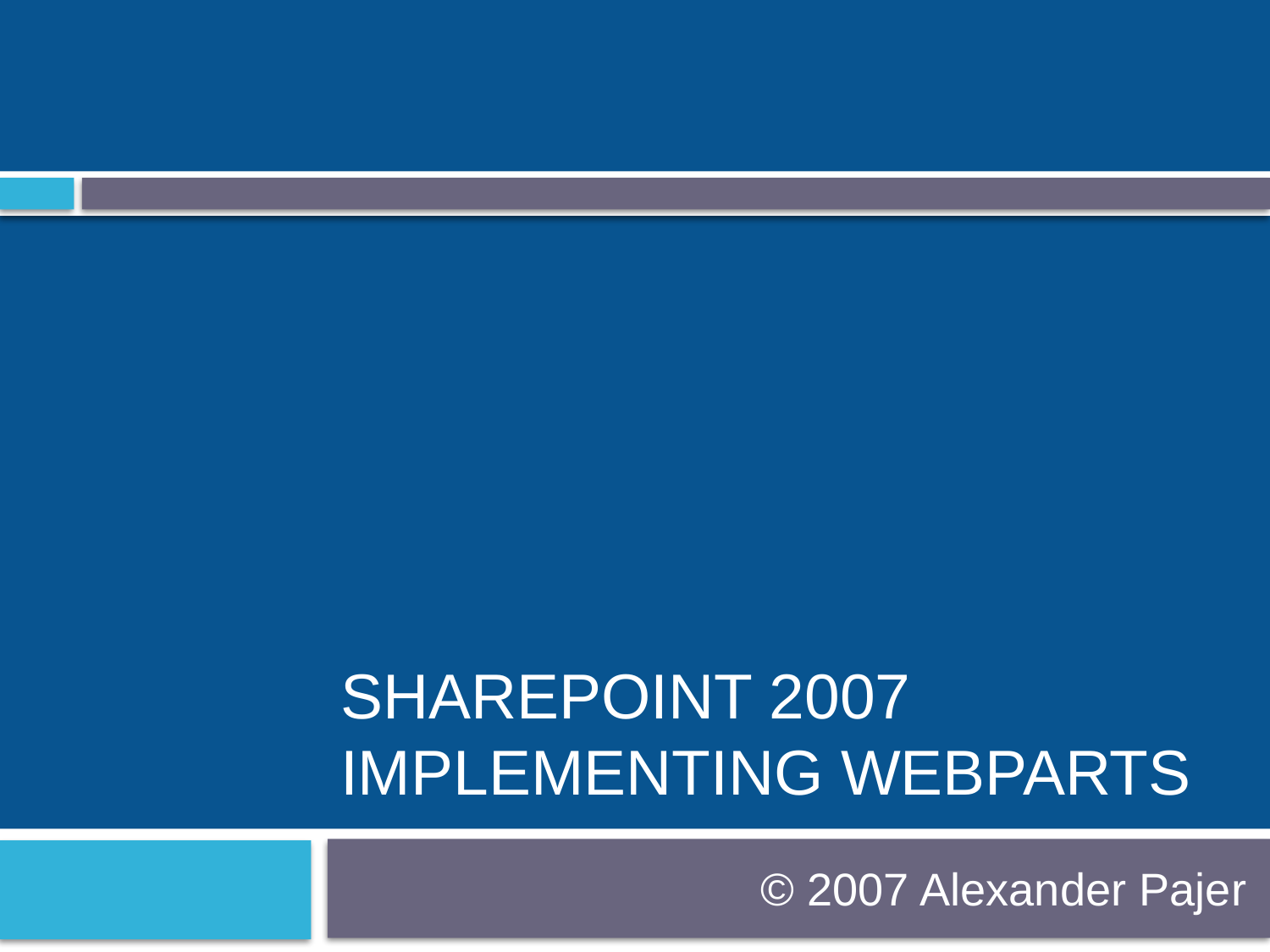

# SharePoint 2007 Implementing WebParts
© 2007 Alexander Pajer